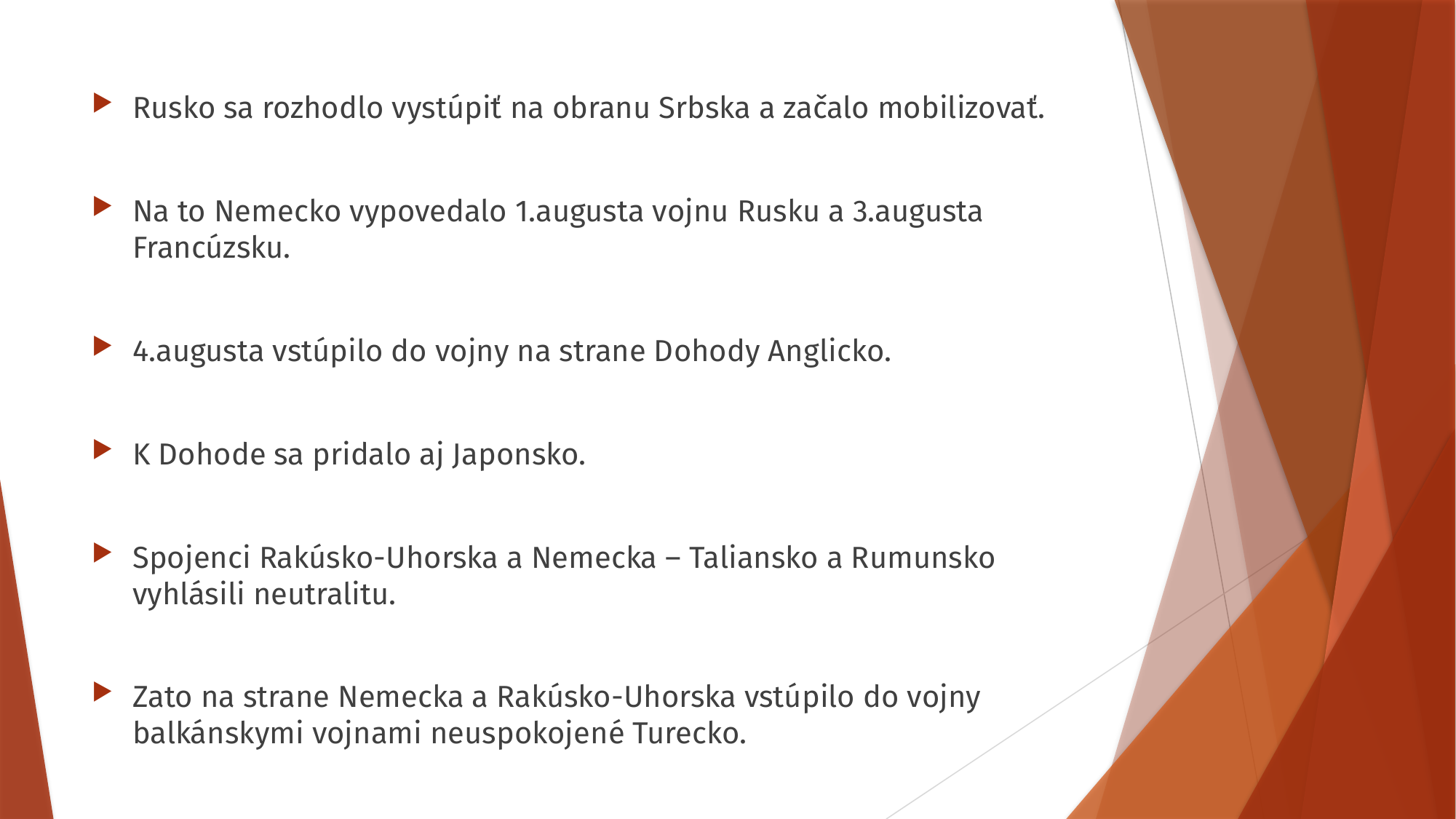

Rusko sa rozhodlo vystúpiť na obranu Srbska a začalo mobilizovať.

Na to Nemecko vypovedalo 1.augusta vojnu Rusku a 3.augusta Francúzsku.

4.augusta vstúpilo do vojny na strane Dohody Anglicko.

K Dohode sa pridalo aj Japonsko.

Spojenci Rakúsko-Uhorska a Nemecka – Taliansko a Rumunsko vyhlásili neutralitu.

Zato na strane Nemecka a Rakúsko-Uhorska vstúpilo do vojny balkánskymi vojnami neuspokojené Turecko.